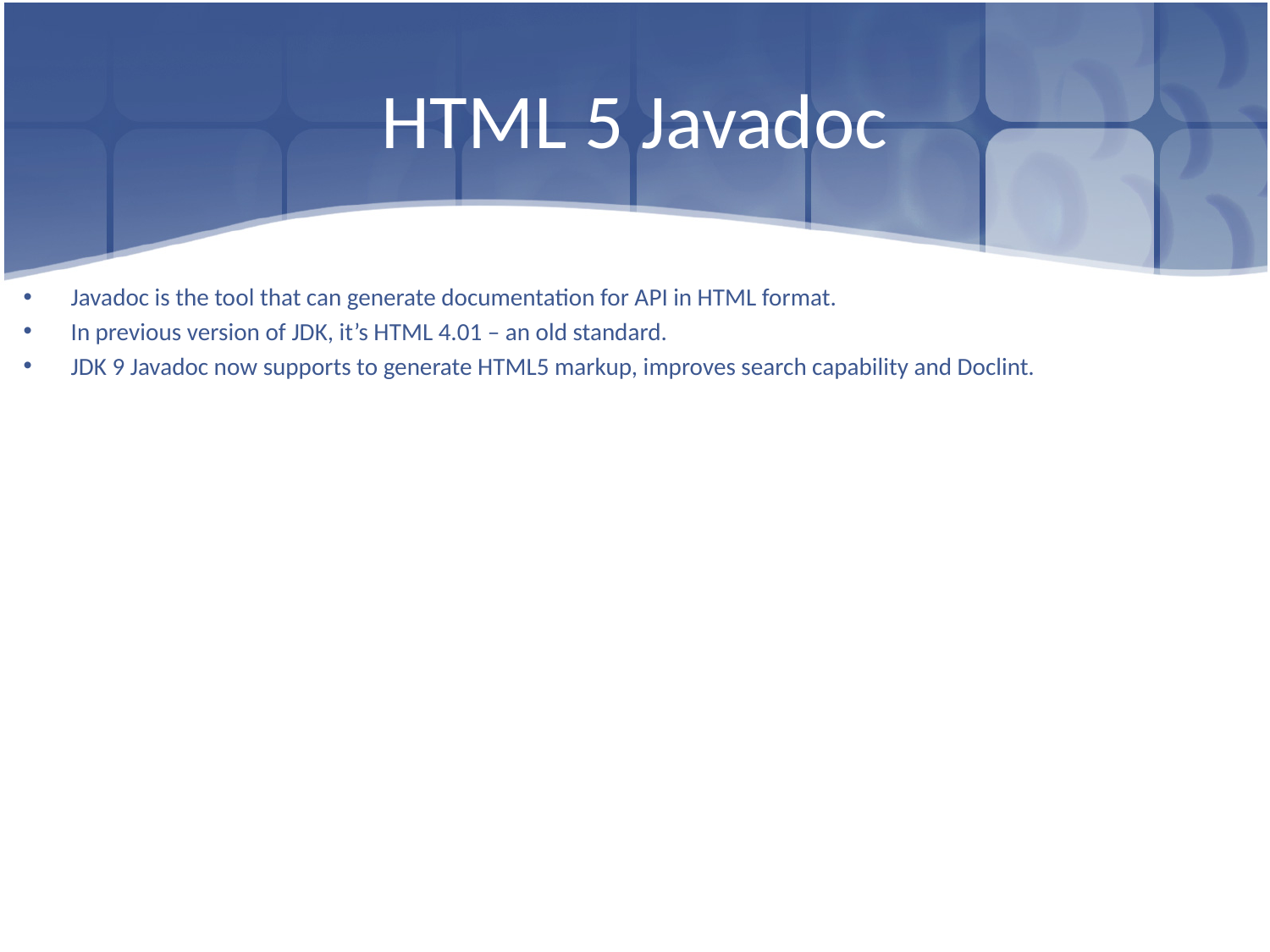

# HTML 5 Javadoc
Javadoc is the tool that can generate documentation for API in HTML format.
In previous version of JDK, it’s HTML 4.01 – an old standard.
JDK 9 Javadoc now supports to generate HTML5 markup, improves search capability and Doclint.